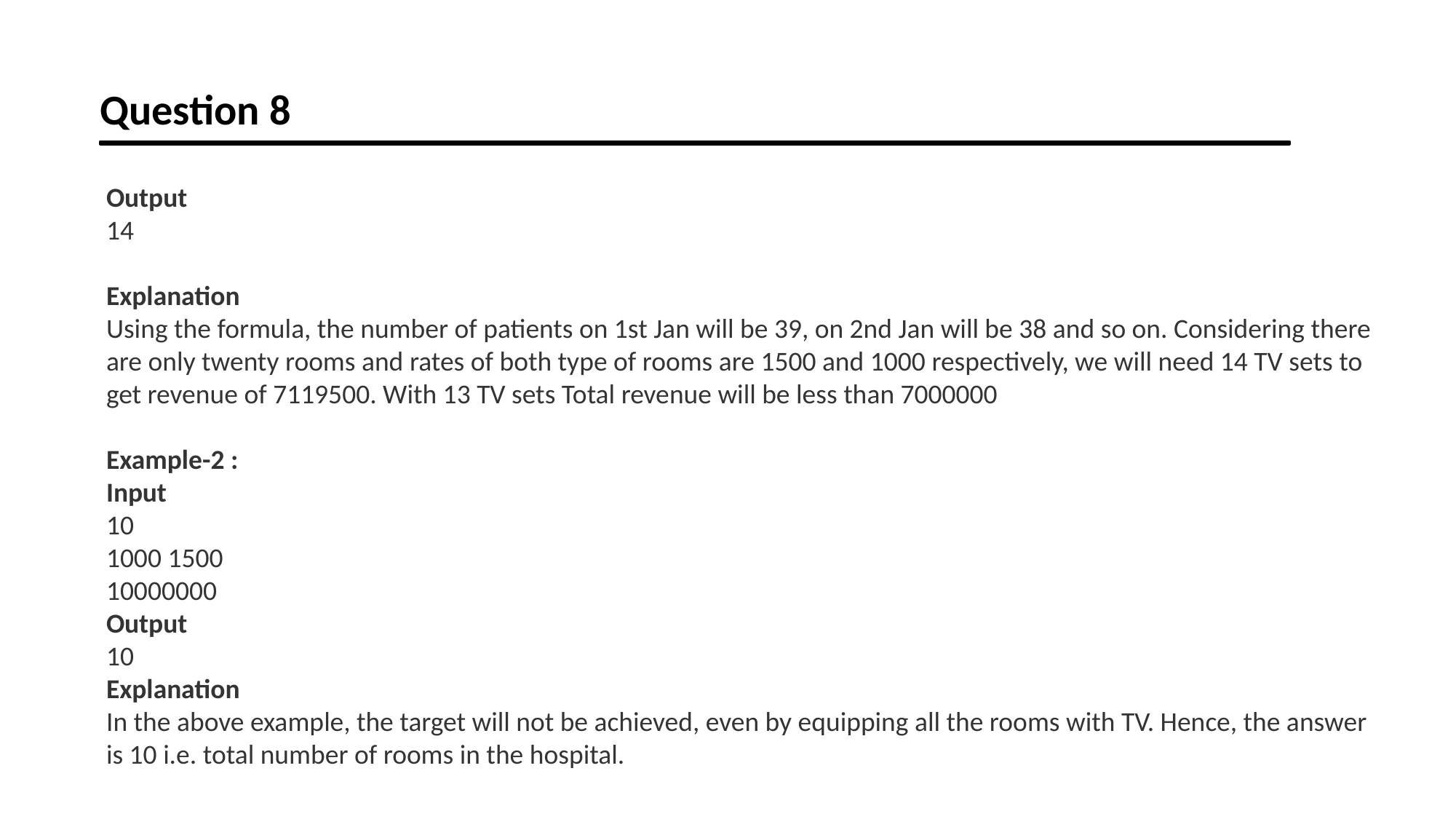

Question 8

Output
14

Explanation
Using the formula, the number of patients on 1st Jan will be 39, on 2nd Jan will be 38 and so on. Considering there are only twenty rooms and rates of both type of rooms are 1500 and 1000 respectively, we will need 14 TV sets to get revenue of 7119500. With 13 TV sets Total revenue will be less than 7000000

Example-2 :
Input
10
1000 1500
10000000
Output
10
Explanation
In the above example, the target will not be achieved, even by equipping all the rooms with TV. Hence, the answer is 10 i.e. total number of rooms in the hospital.